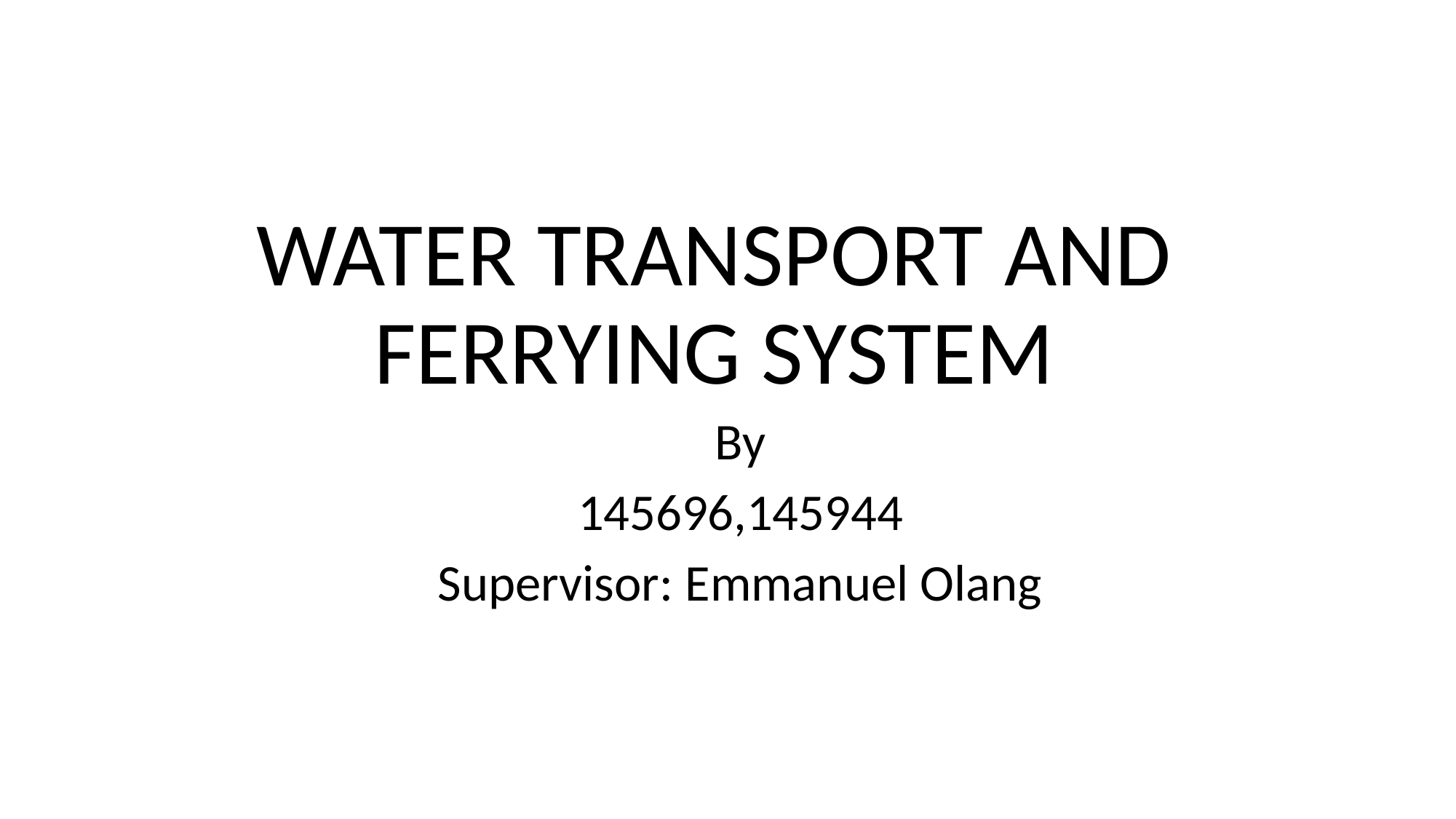

# WATER TRANSPORT AND FERRYING SYSTEM
By
145696,145944
Supervisor: Emmanuel Olang